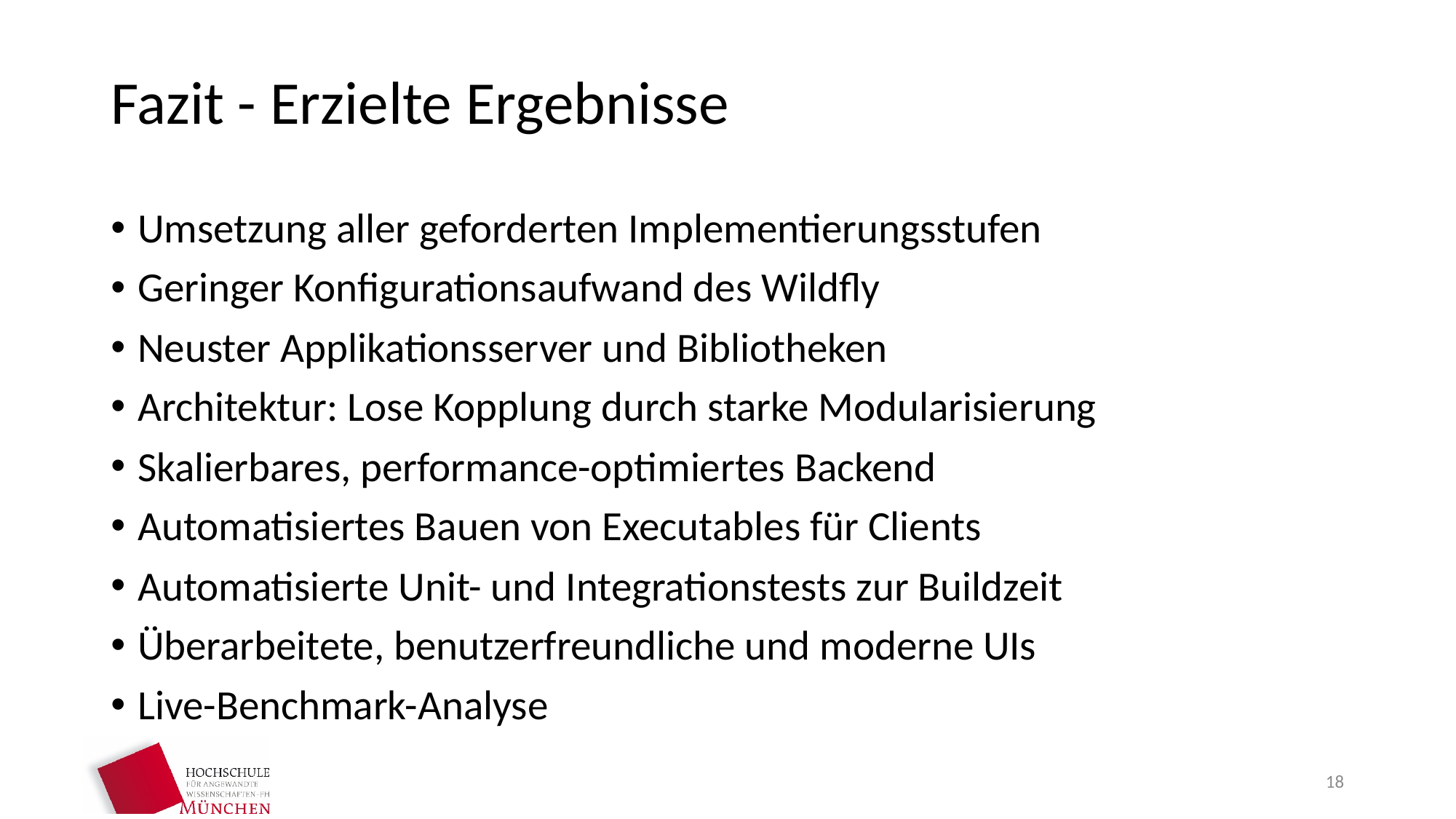

# Fazit - Erzielte Ergebnisse
Umsetzung aller geforderten Implementierungsstufen
Geringer Konfigurationsaufwand des Wildfly
Neuster Applikationsserver und Bibliotheken
Architektur: Lose Kopplung durch starke Modularisierung
Skalierbares, performance-optimiertes Backend
Automatisiertes Bauen von Executables für Clients
Automatisierte Unit- und Integrationstests zur Buildzeit
Überarbeitete, benutzerfreundliche und moderne UIs
Live-Benchmark-Analyse
18